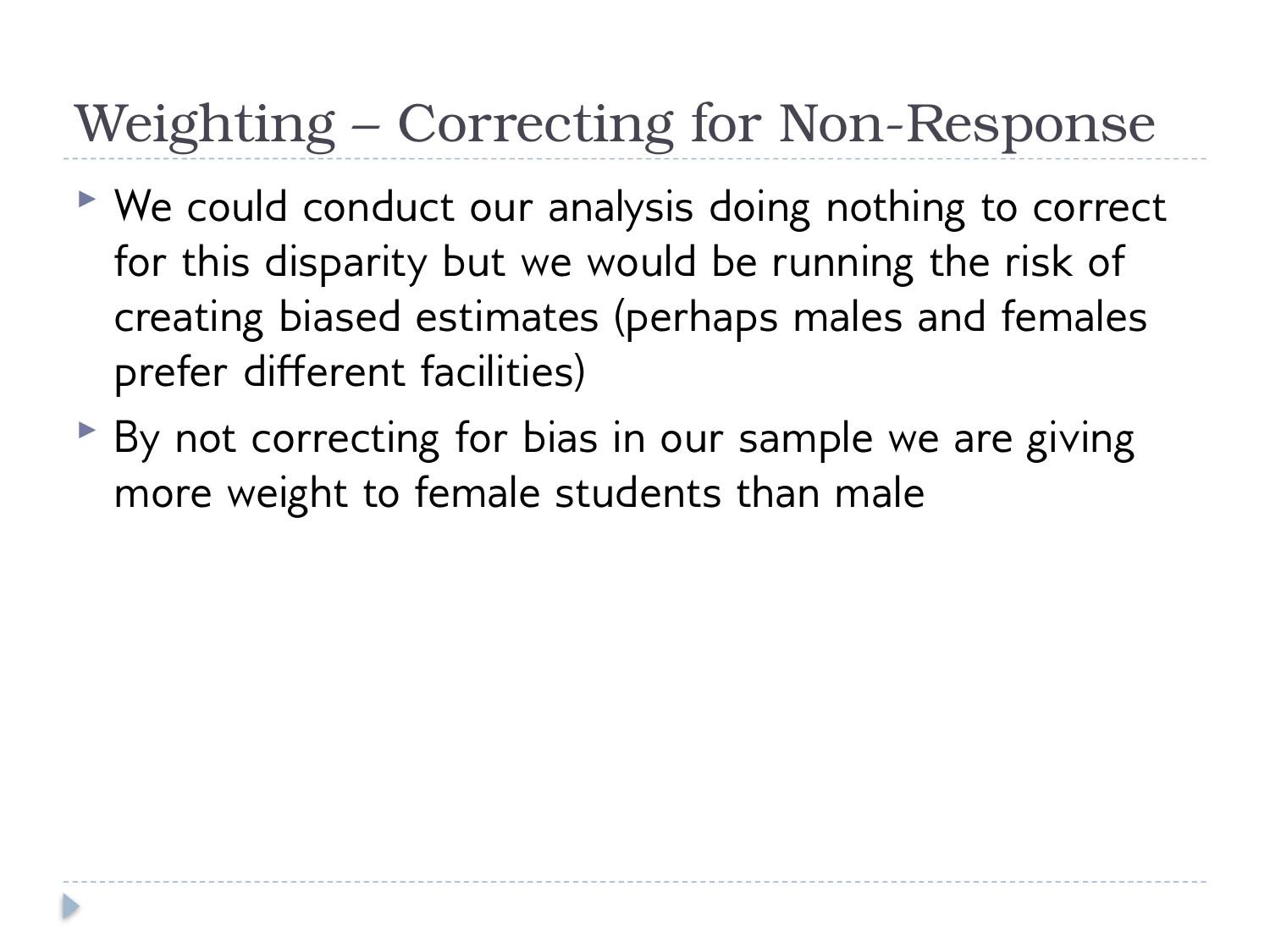

# Weighting – Correcting for Non-Response
We could conduct our analysis doing nothing to correct for this disparity but we would be running the risk of creating biased estimates (perhaps males and females prefer different facilities)
By not correcting for bias in our sample we are giving more weight to female students than male